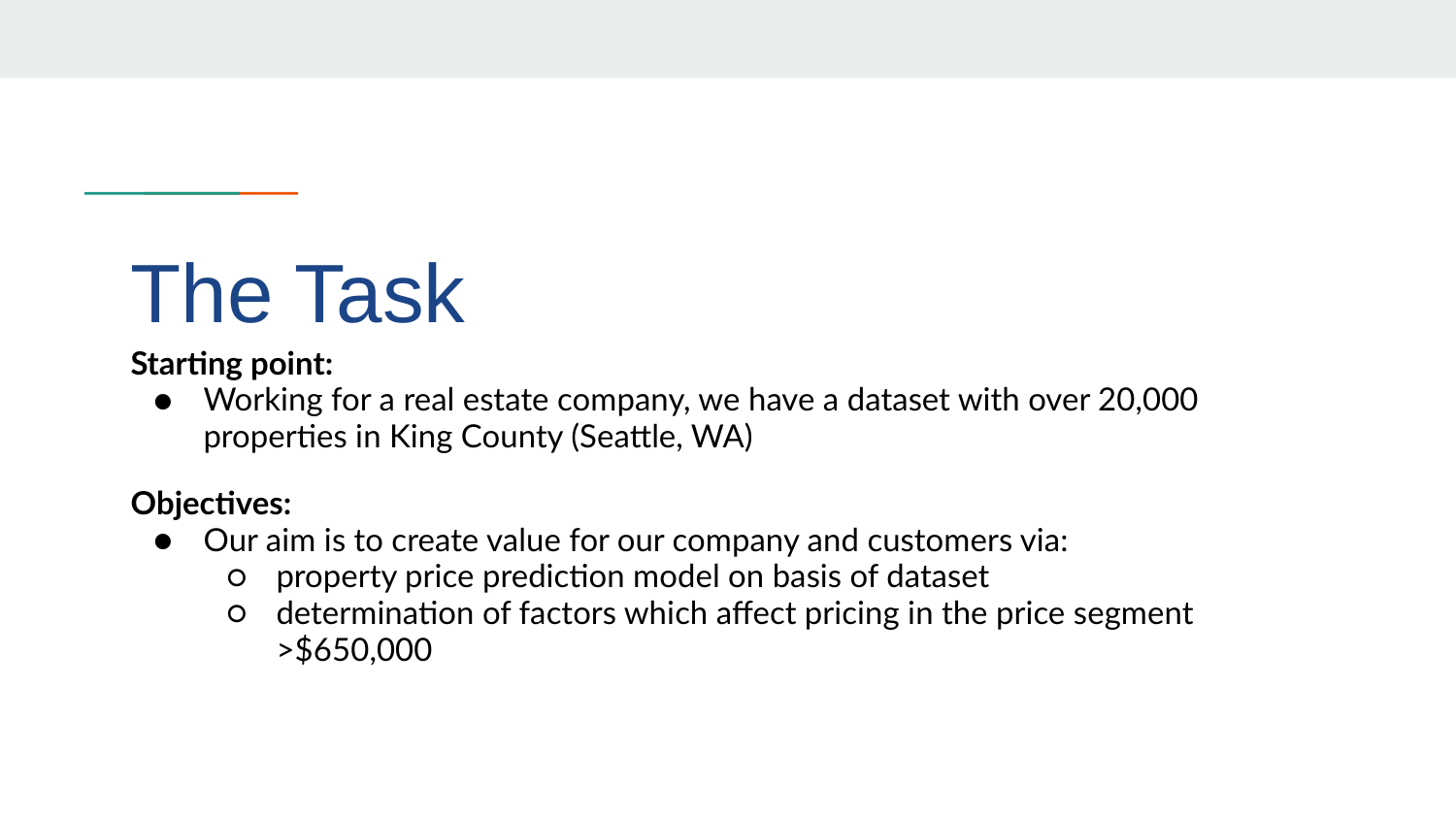

# The Task
Starting point:
Working for a real estate company, we have a dataset with over 20,000 properties in King County (Seattle, WA)

Objectives:
Our aim is to create value for our company and customers via:
property price prediction model on basis of dataset
determination of factors which affect pricing in the price segment >$650,000